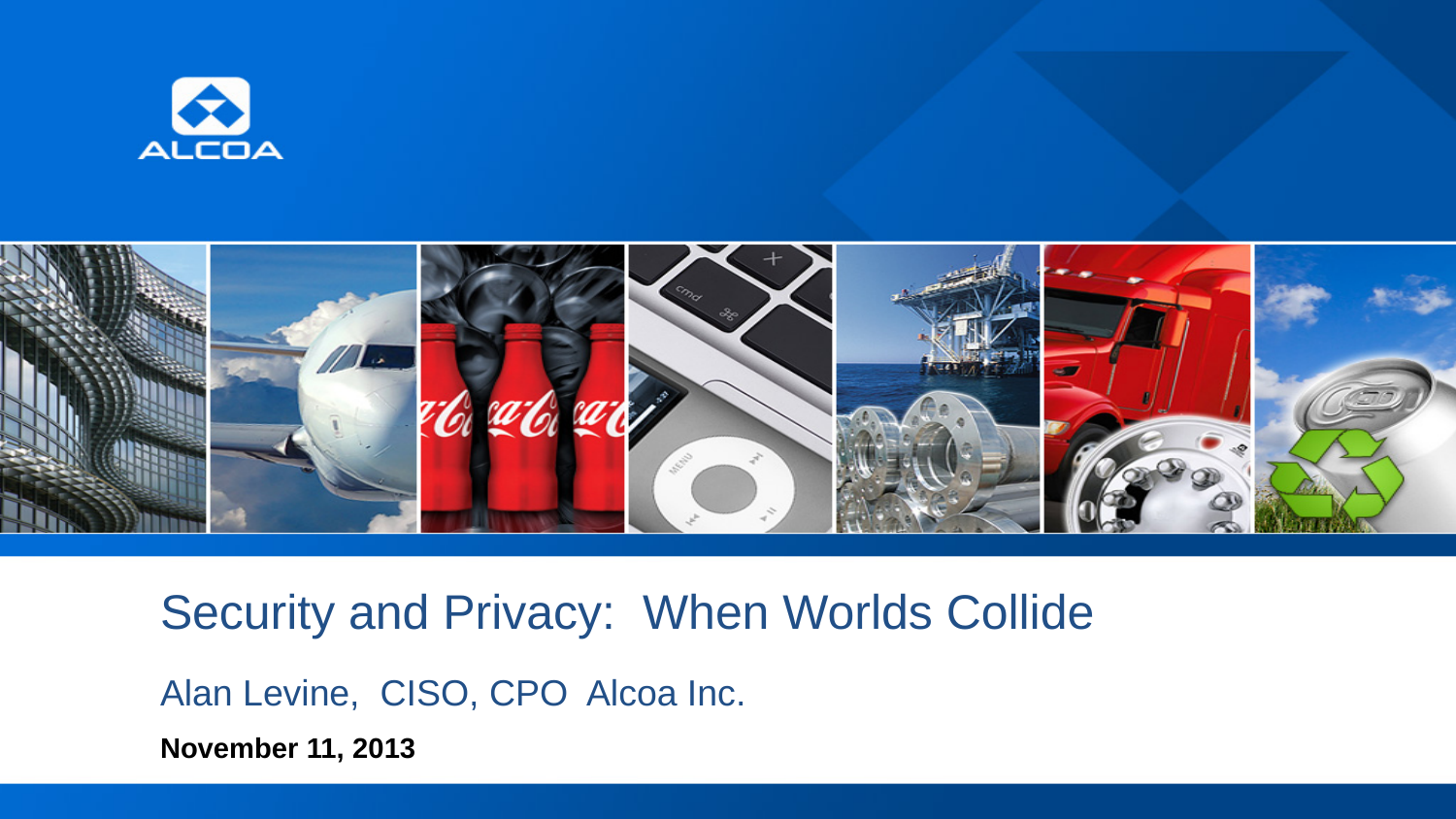

# Security and Privacy:  When Worlds Collide
Alan Levine,  CISO, CPO  Alcoa Inc.
November 11, 2013